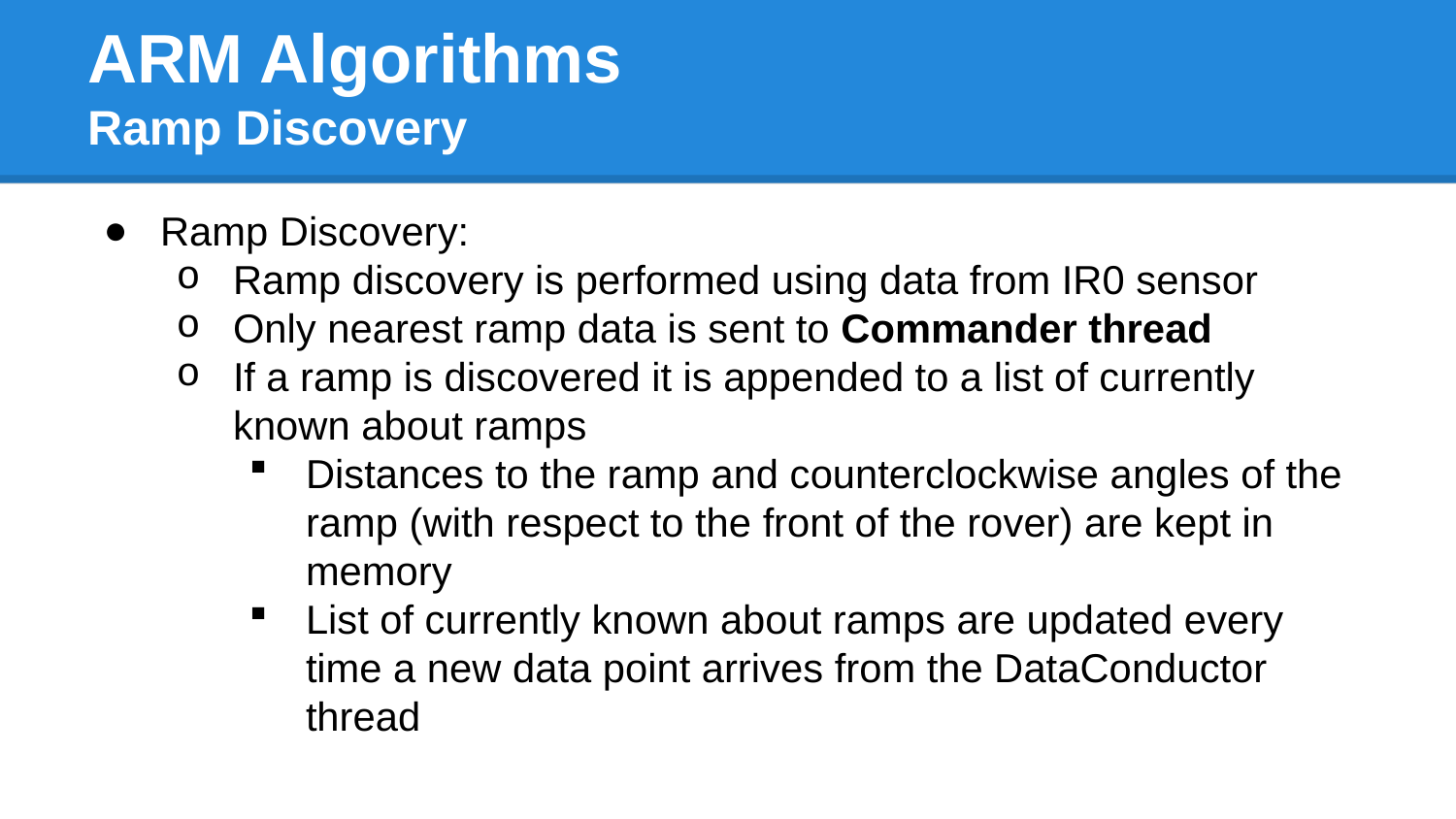

# ARM Algorithms
Ramp Discovery
Ramp Discovery:
Ramp discovery is performed using data from IR0 sensor
Only nearest ramp data is sent to Commander thread
If a ramp is discovered it is appended to a list of currently known about ramps
Distances to the ramp and counterclockwise angles of the ramp (with respect to the front of the rover) are kept in memory
List of currently known about ramps are updated every time a new data point arrives from the DataConductor thread